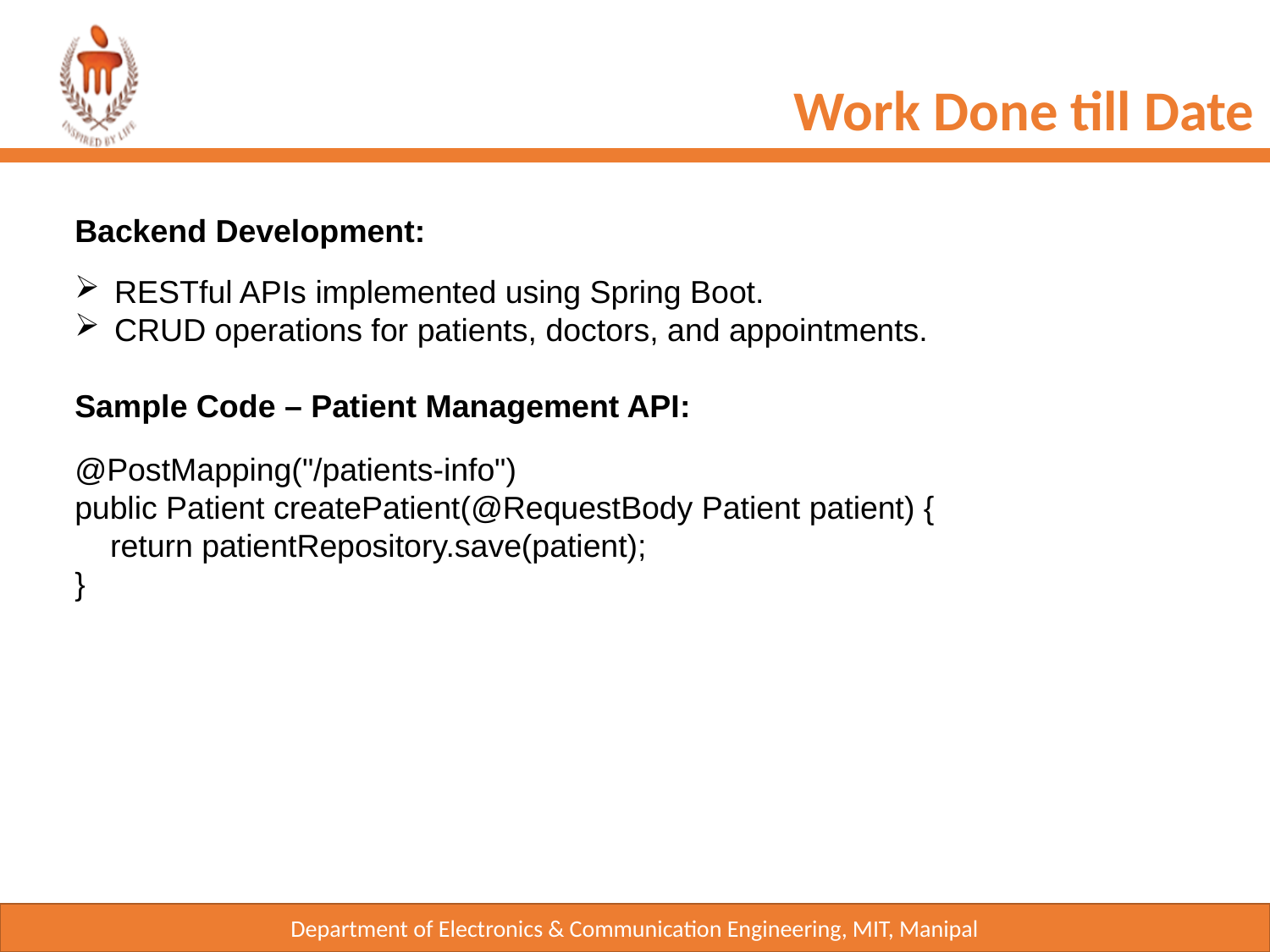

Work Done till Date
Backend Development:

RESTful APIs implemented using Spring Boot.
CRUD operations for patients, doctors, and appointments.

Sample Code – Patient Management API:

@PostMapping("/patients-info")
public Patient createPatient(@RequestBody Patient patient) {
    return patientRepository.save(patient);
}